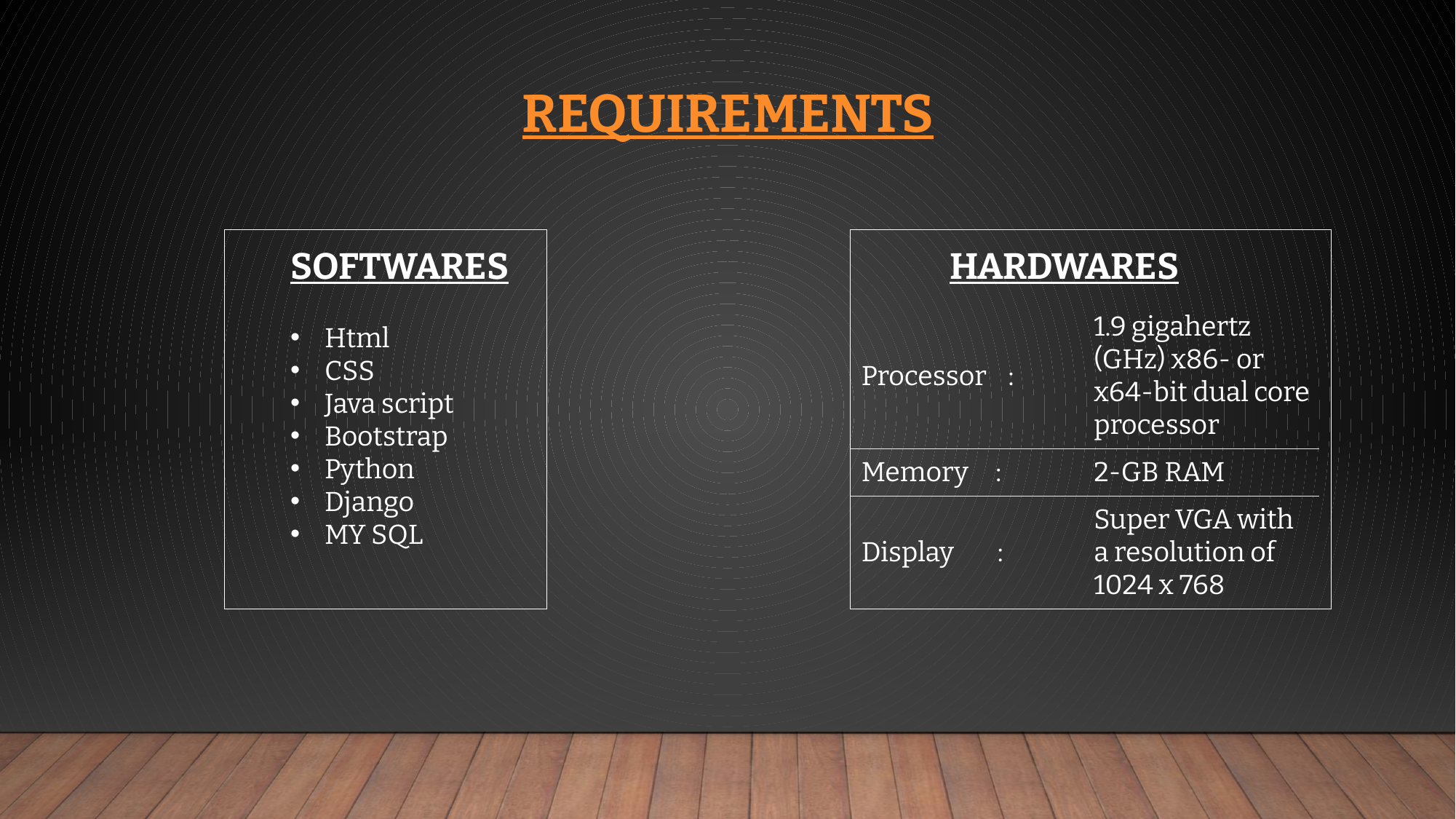

REQUIREMENTS

HARDWARES
SOFTWARES
| Processor : | 1.9 gigahertz (GHz) x86- or x64-bit dual core processor |
| --- | --- |
| Memory : | 2-GB RAM |
| Display : | Super VGA with a resolution of 1024 x 768 |
Html
CSS
Java script
Bootstrap
Python
Django
MY SQL